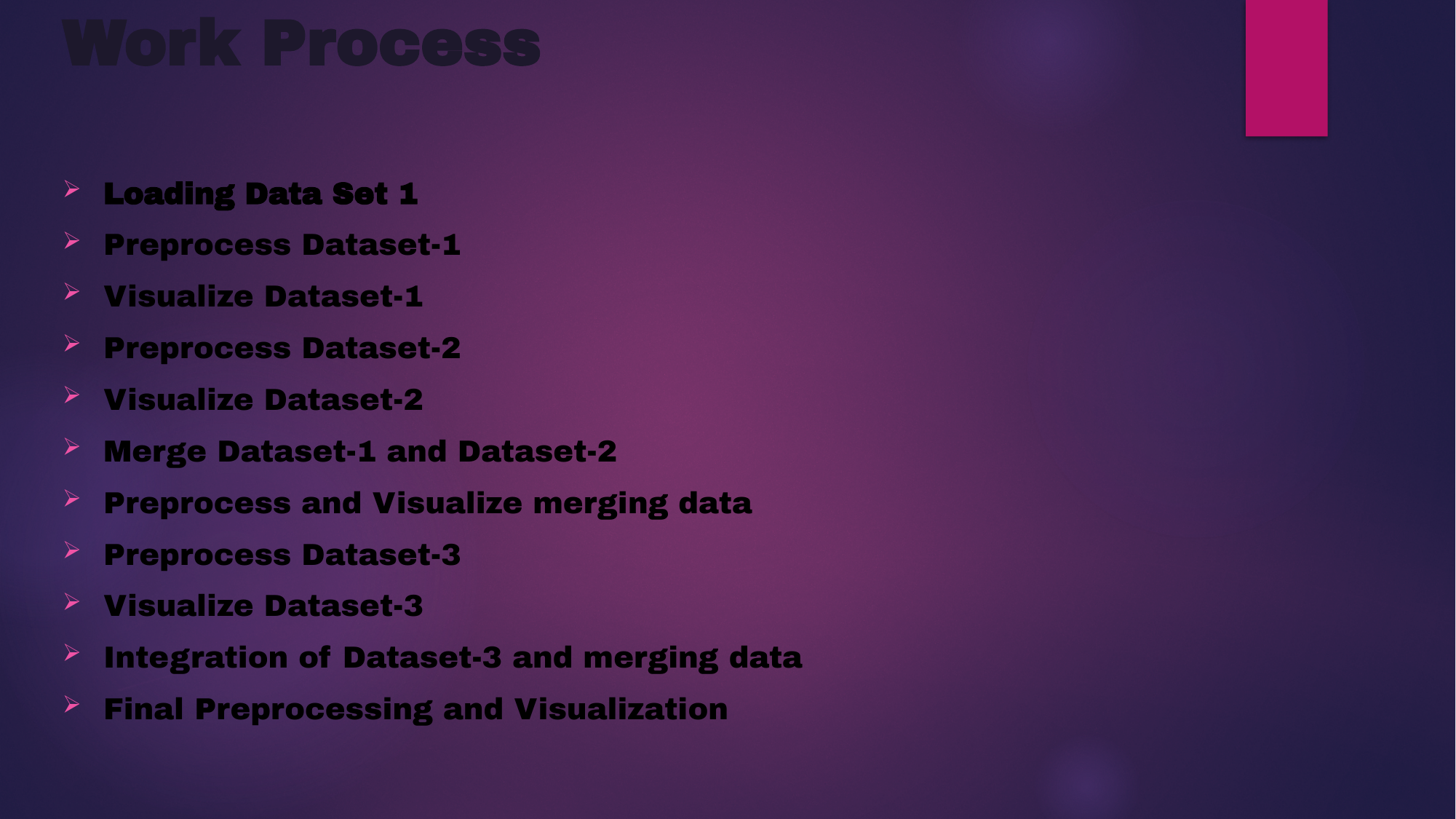

# Work Process
Loading Data Set 1
Preprocess Dataset-1
Visualize Dataset-1
Preprocess Dataset-2
Visualize Dataset-2
Merge Dataset-1 and Dataset-2
Preprocess and Visualize merging data
Preprocess Dataset-3
Visualize Dataset-3
Integration of Dataset-3 and merging data
Final Preprocessing and Visualization